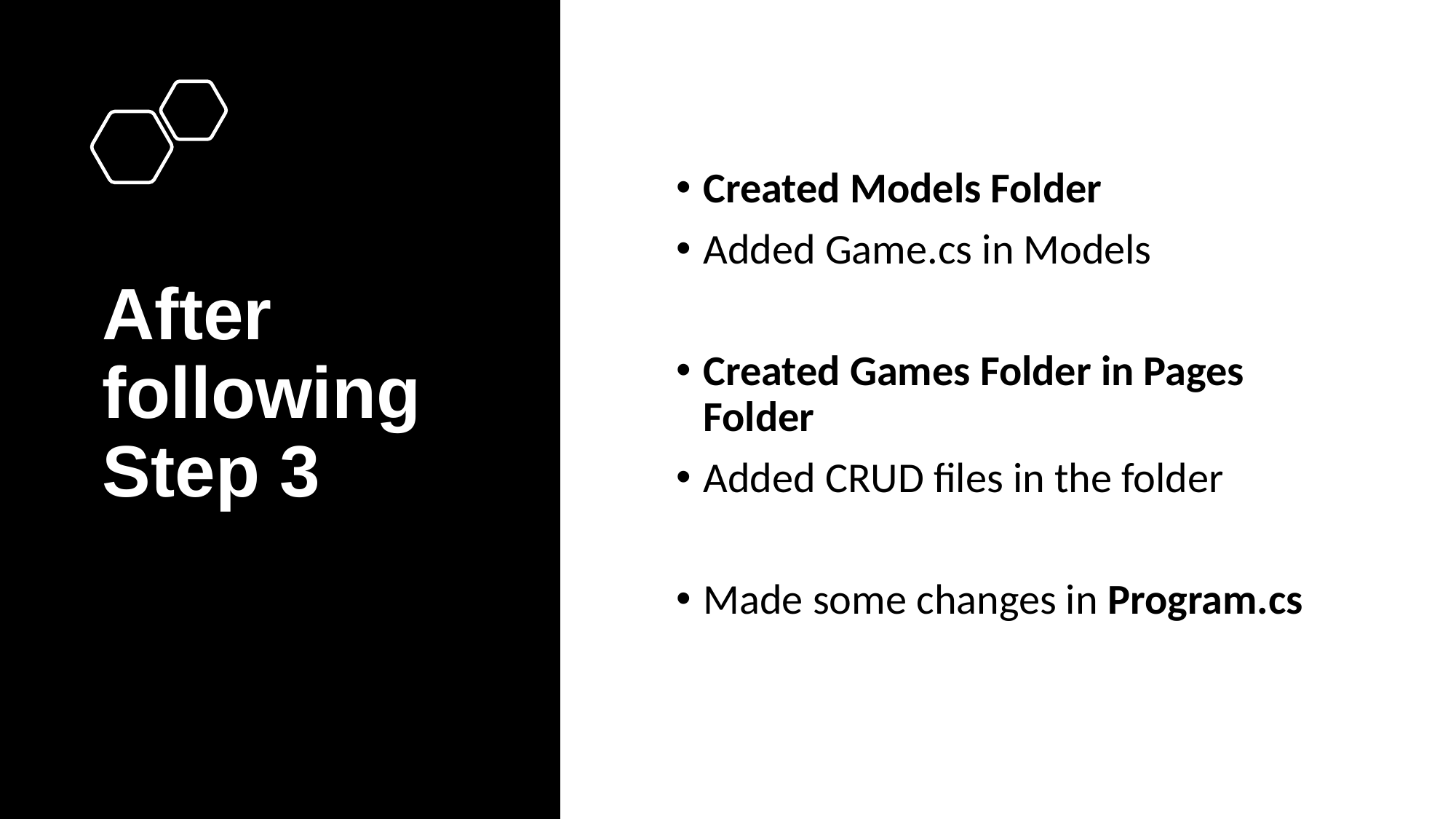

# After following Step 3
Created Models Folder
Added Game.cs in Models

Created Games Folder in Pages Folder
Added CRUD files in the folder

Made some changes in Program.cs